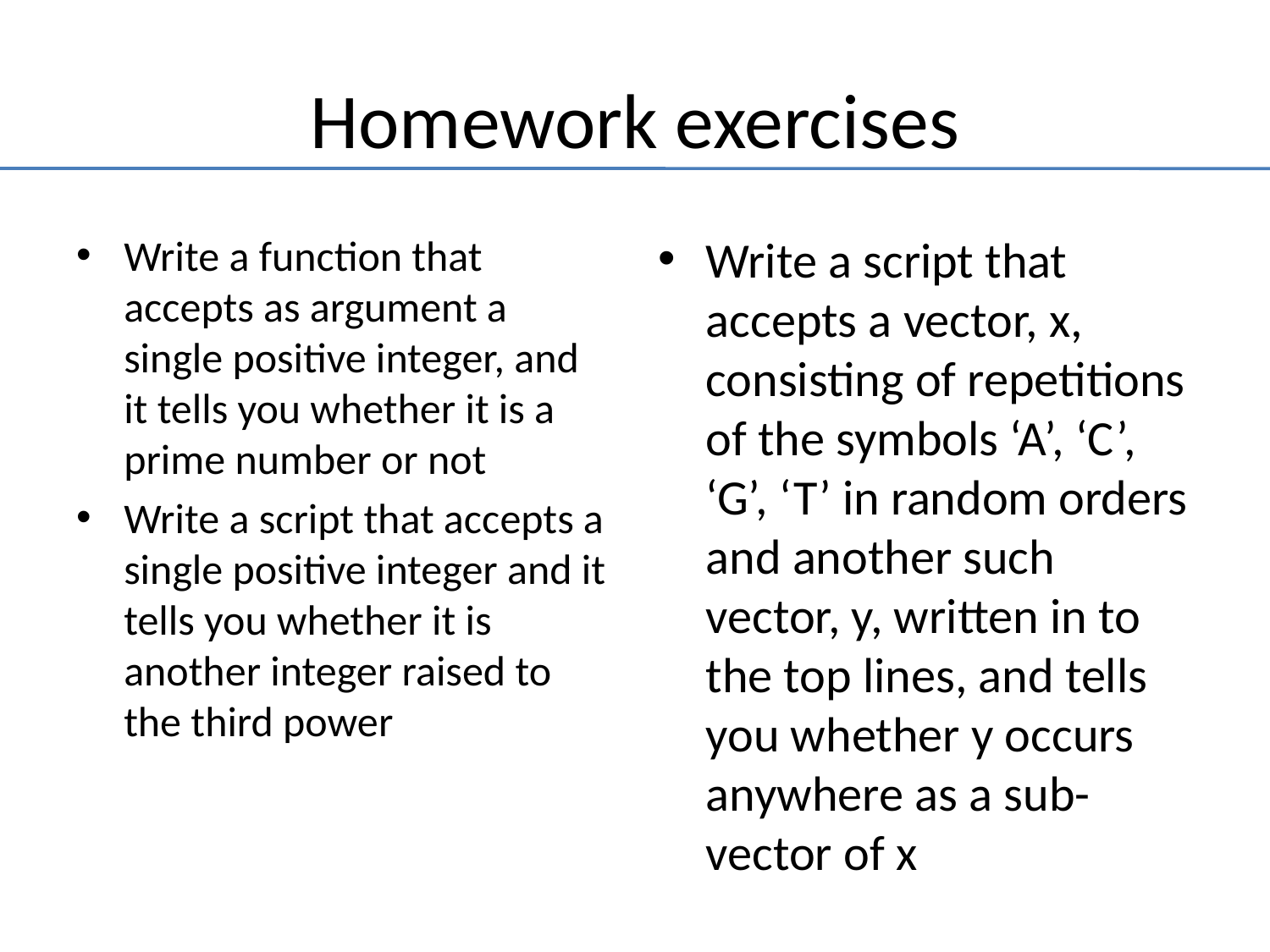

# Homework exercises
Write a function that accepts as argument a single positive integer, and it tells you whether it is a prime number or not
Write a script that accepts a single positive integer and it tells you whether it is another integer raised to the third power
Write a script that accepts a vector, x, consisting of repetitions of the symbols ‘A’, ‘C’, ‘G’, ‘T’ in random orders and another such vector, y, written in to the top lines, and tells you whether y occurs anywhere as a sub-vector of x